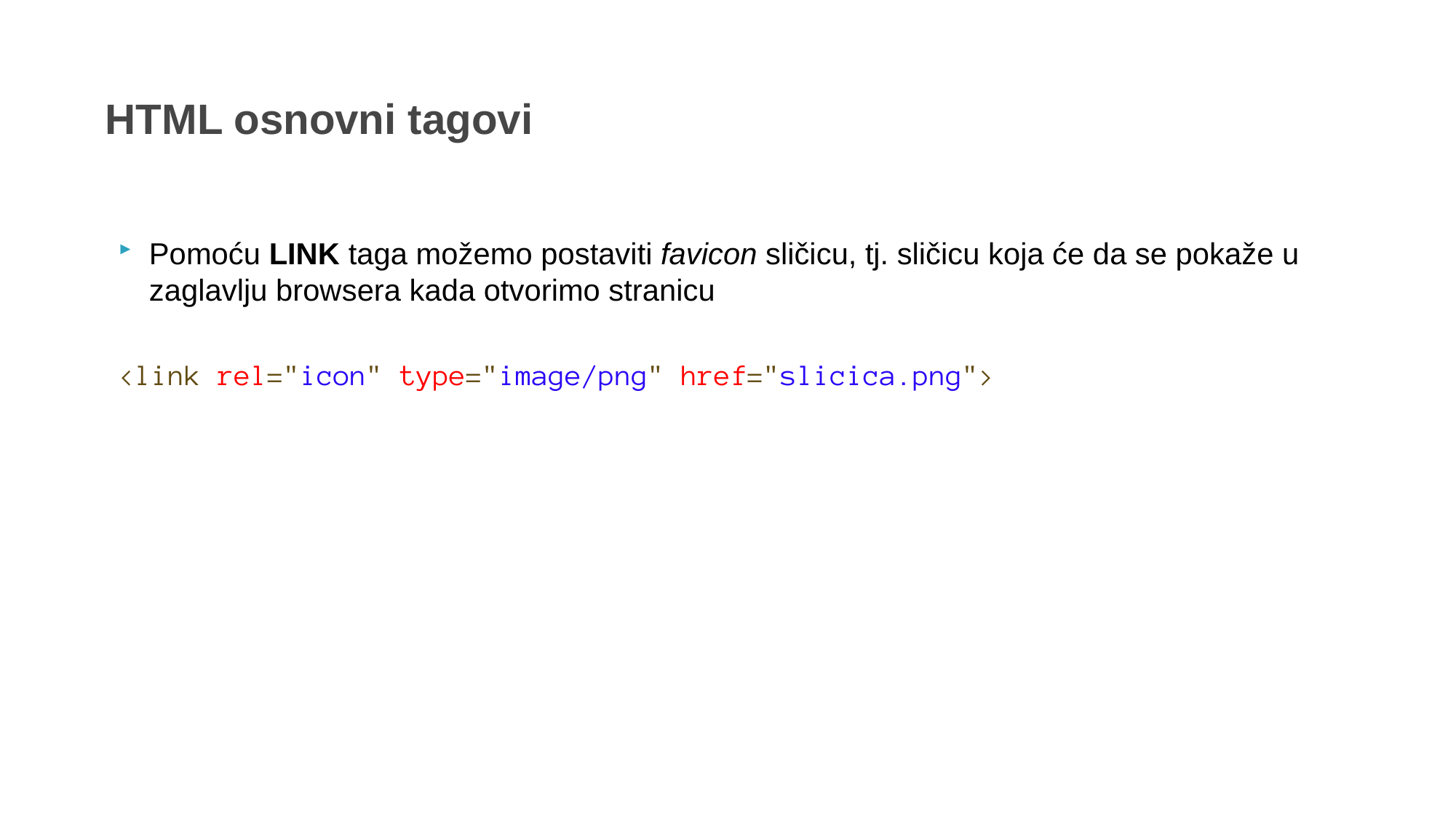

HTML osnovni tagovi

Pomoću LINK taga možemo postaviti favicon sličicu, tj. sličicu koja će da se pokaže u zaglavlju browsera kada otvorimo stranicu

<link rel="icon" type="image/png" href="slicica.png">